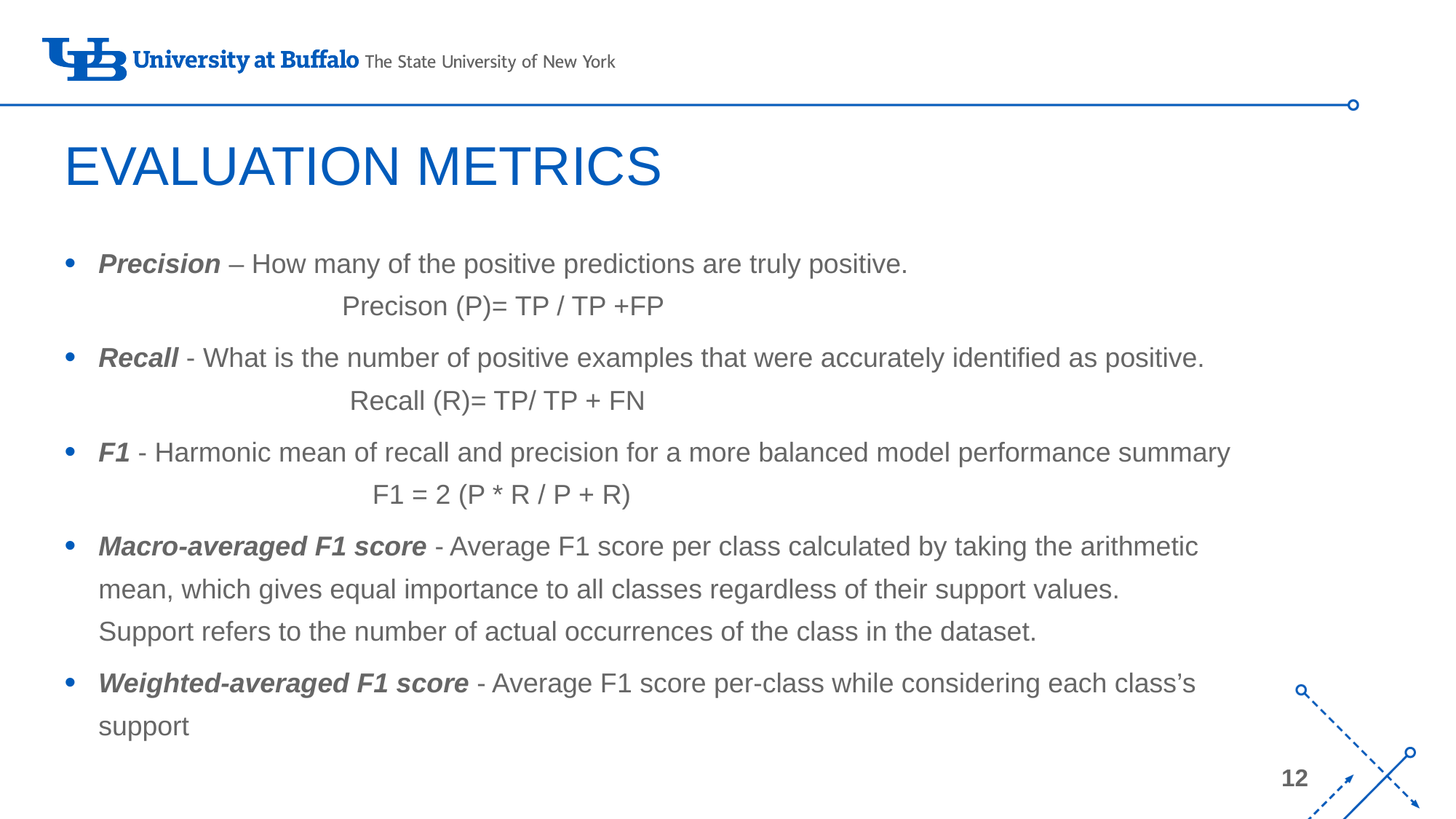

# EVALUATION METRICS
Precision – How many of the positive predictions are truly positive.
                                Precison (P)= TP / TP +FP
Recall - What is the number of positive examples that were accurately identified as positive.
                                 Recall (R)= TP/ TP + FN
F1 - Harmonic mean of recall and precision for a more balanced model performance summary
                                    F1 = 2 (P * R / P + R)
Macro-averaged F1 score - Average F1 score per class calculated by taking the arithmetic mean, which gives equal importance to all classes regardless of their support values. 
Support refers to the number of actual occurrences of the class in the dataset.
Weighted-averaged F1 score - Average F1 score per-class while considering each class’s support